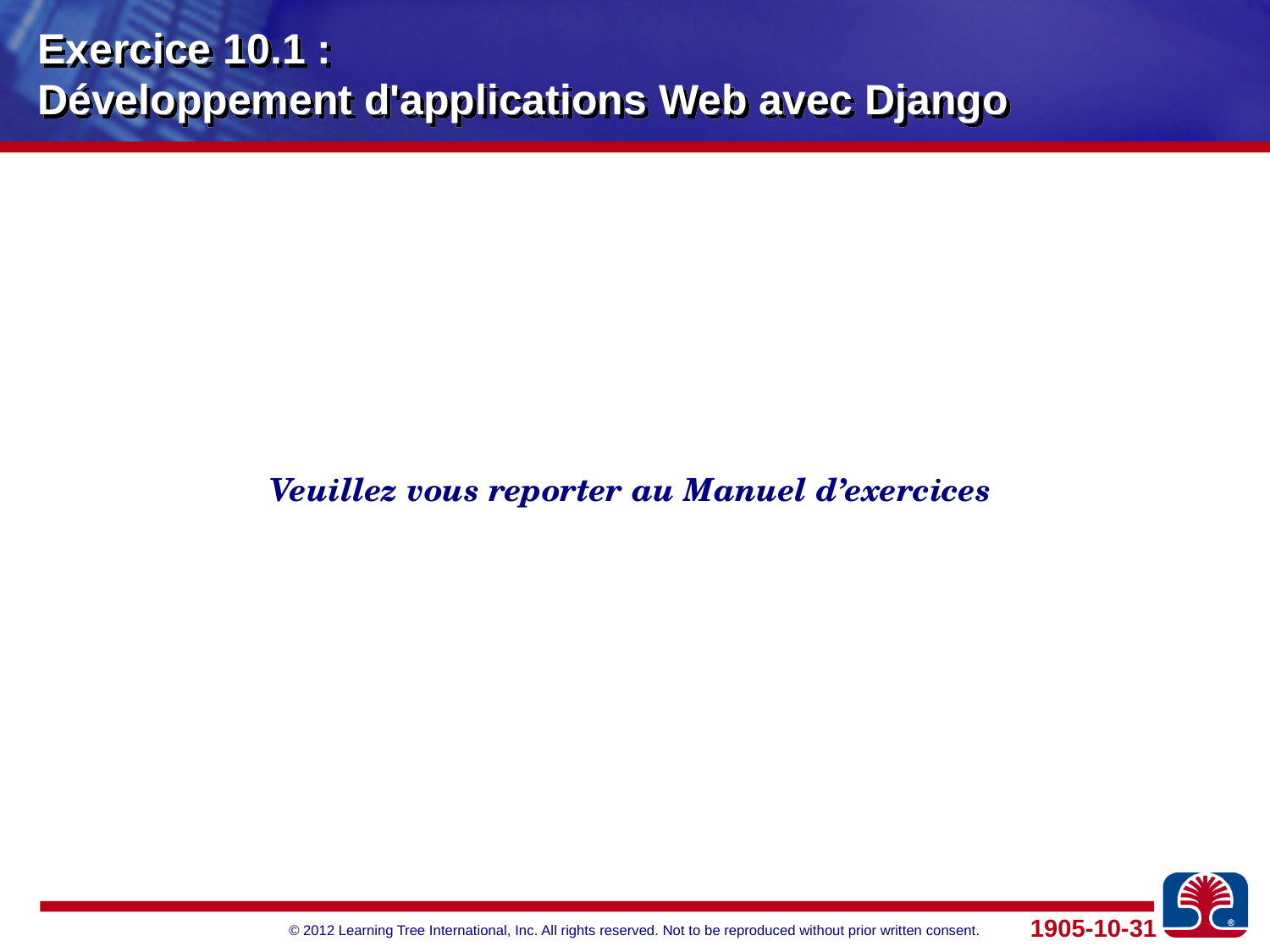

# Exercice 10.1 : Développement d'applications Web avec Django
Veuillez vous reporter au Manuel d’exercices